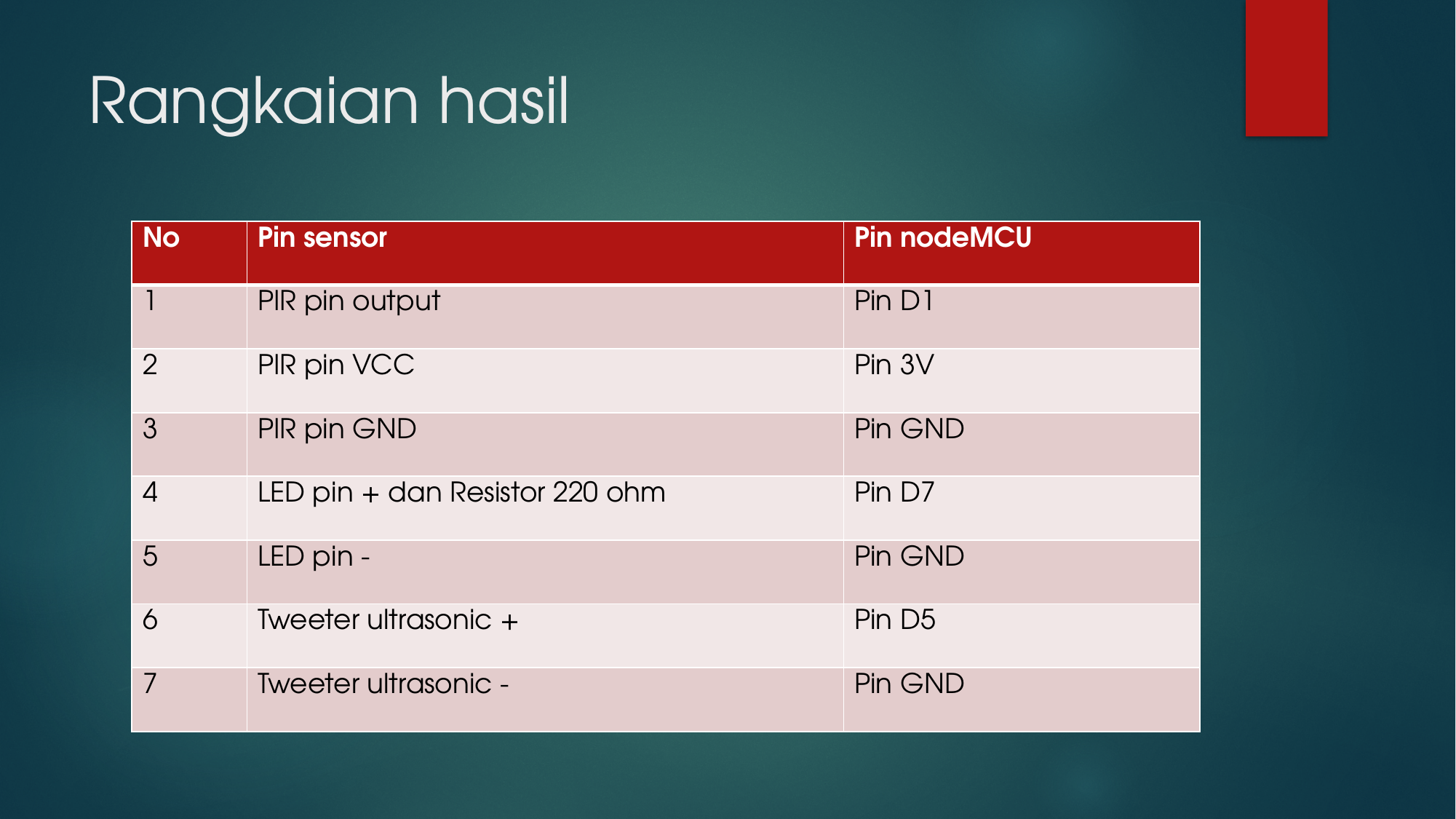

# Rangkaian hasil
| No | Pin sensor | Pin nodeMCU |
| --- | --- | --- |
| 1 | PIR pin output | Pin D1 |
| 2 | PIR pin VCC | Pin 3V |
| 3 | PIR pin GND | Pin GND |
| 4 | LED pin + dan Resistor 220 ohm | Pin D7 |
| 5 | LED pin - | Pin GND |
| 6 | Tweeter ultrasonic + | Pin D5 |
| 7 | Tweeter ultrasonic - | Pin GND |